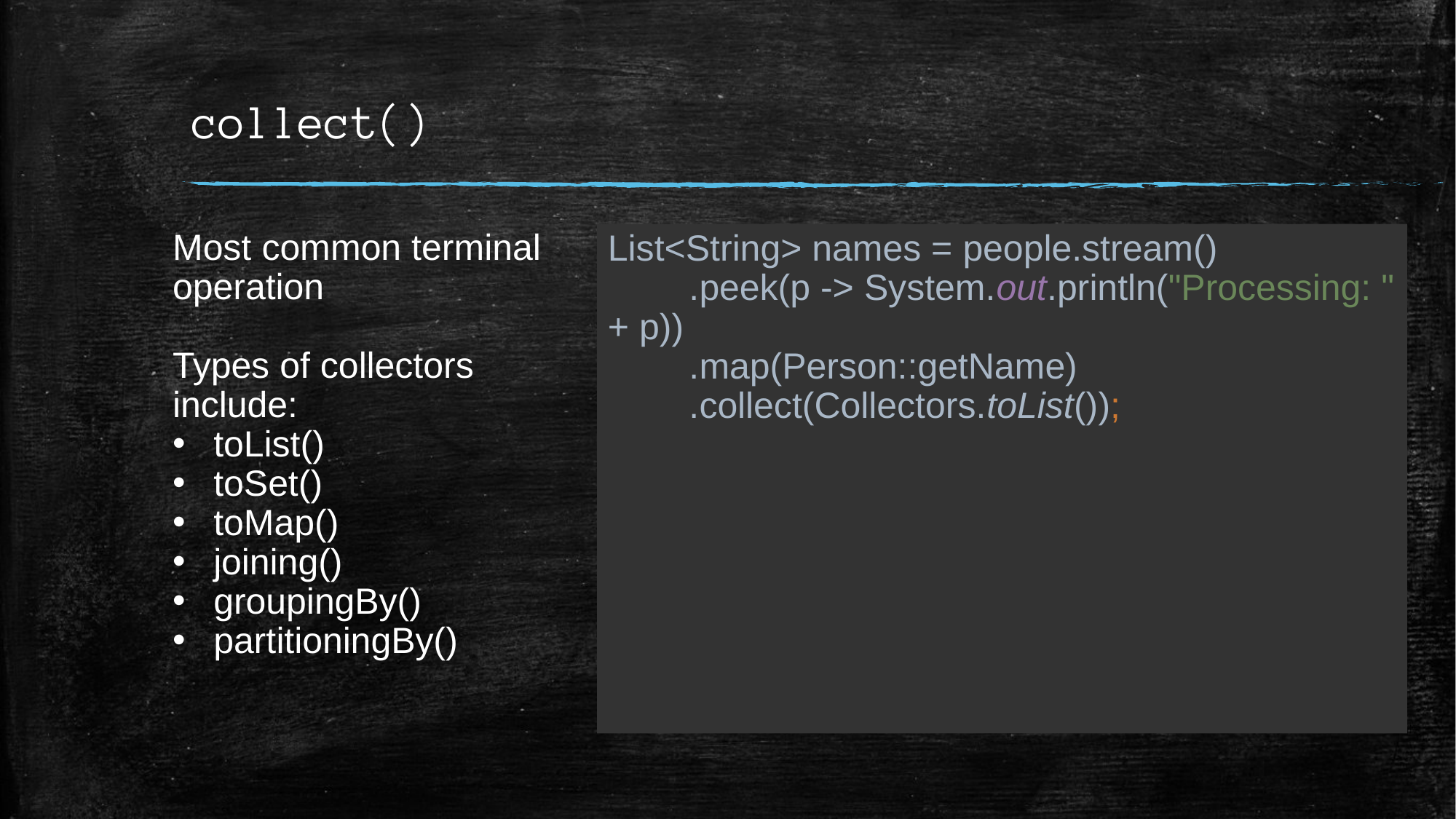

# collect()

Most common terminal operation

Types of collectors include:
toList()
toSet()
toMap()
joining()
groupingBy()
partitioningBy()
List<String> names = people.stream()
        .peek(p -> System.out.println("Processing: " + p))
        .map(Person::getName)
        .collect(Collectors.toList());